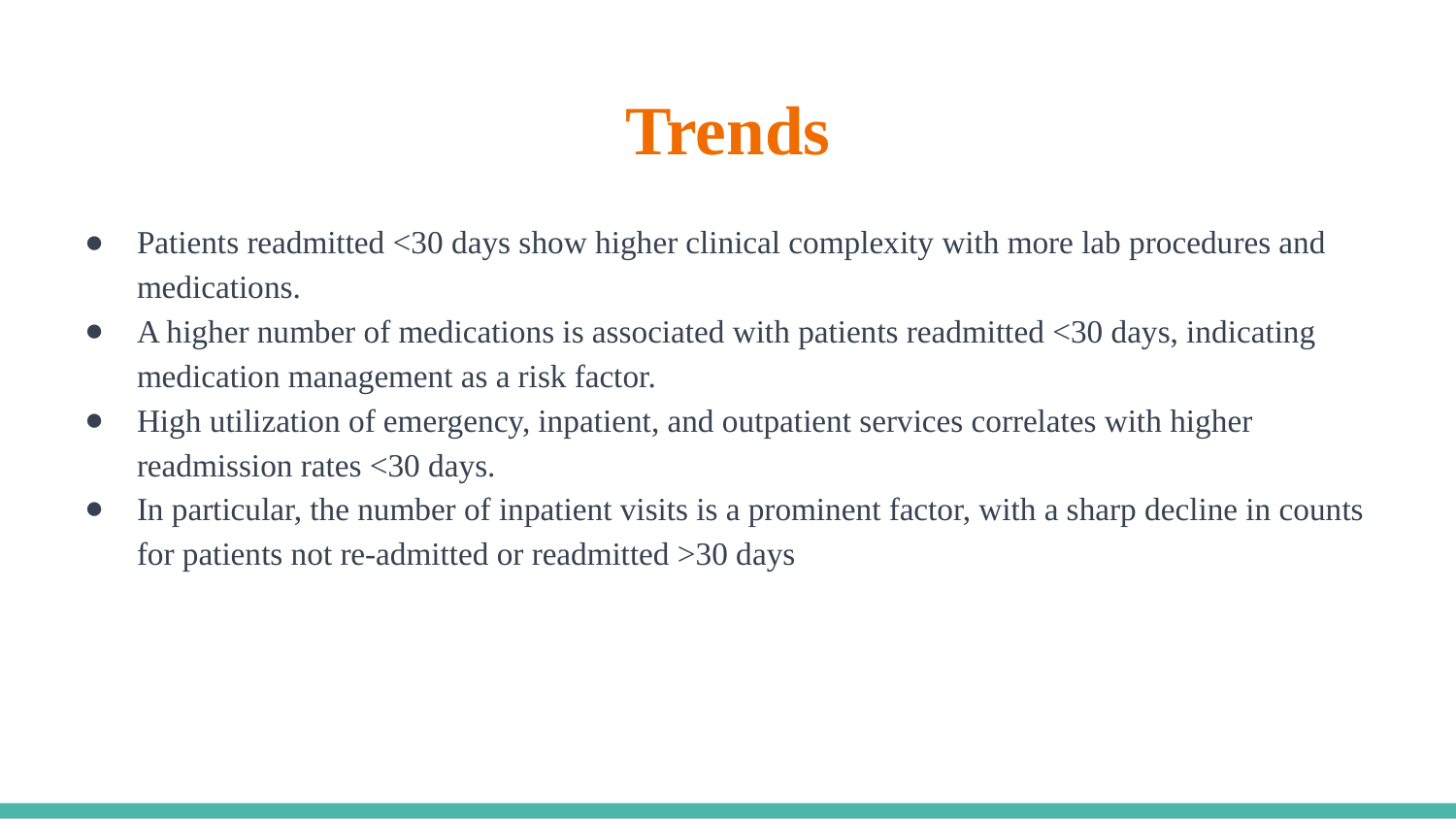

# Trends
Patients readmitted <30 days show higher clinical complexity with more lab procedures and medications.
A higher number of medications is associated with patients readmitted <30 days, indicating medication management as a risk factor.
High utilization of emergency, inpatient, and outpatient services correlates with higher readmission rates <30 days.
In particular, the number of inpatient visits is a prominent factor, with a sharp decline in counts for patients not re-admitted or readmitted >30 days